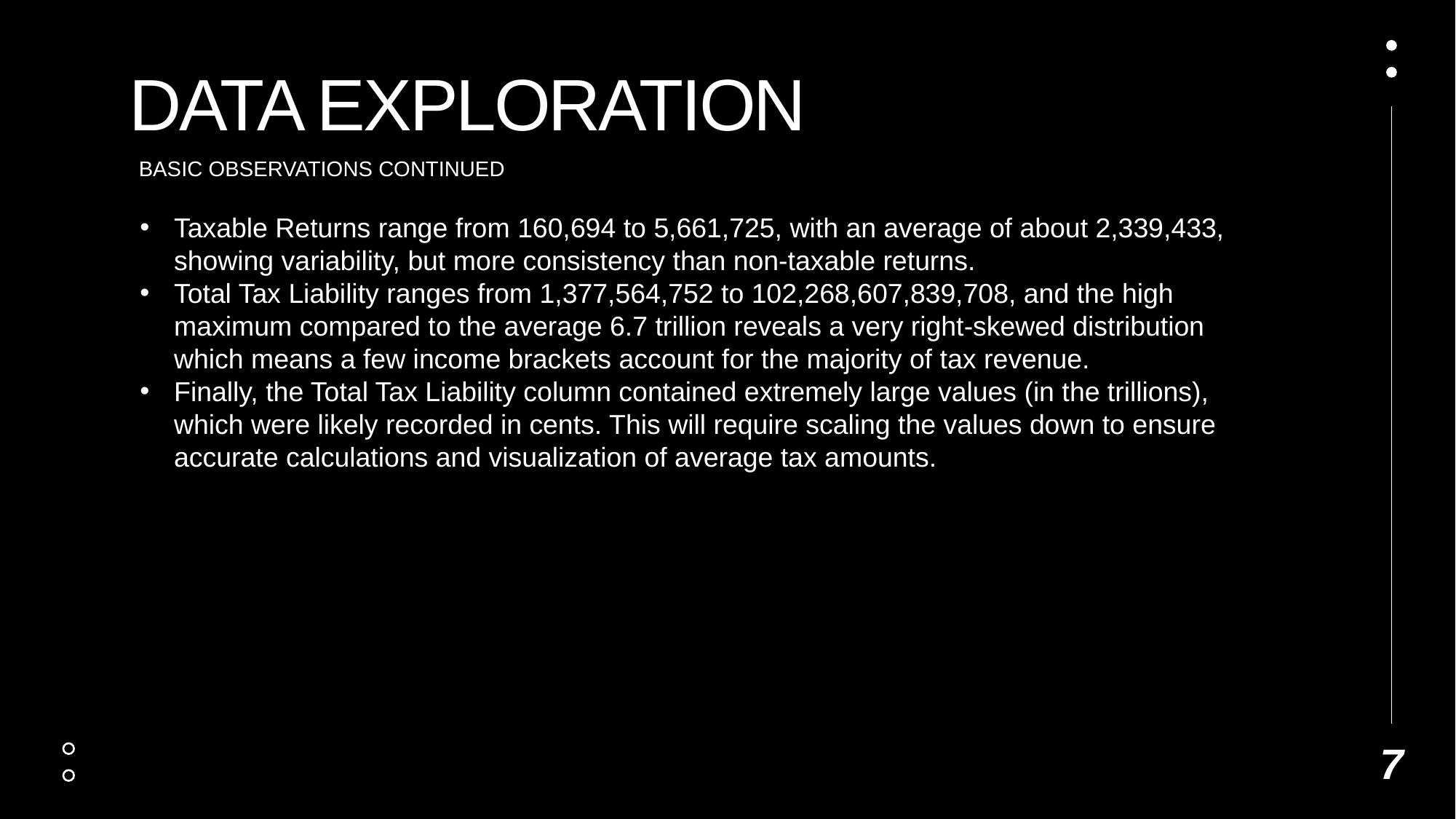

# Data exploration
Basic observations CONTINUED
Taxable Returns range from 160,694 to 5,661,725, with an average of about 2,339,433, showing variability, but more consistency than non-taxable returns.
Total Tax Liability ranges from 1,377,564,752 to 102,268,607,839,708, and the high maximum compared to the average 6.7 trillion reveals a very right-skewed distribution which means a few income brackets account for the majority of tax revenue.
Finally, the Total Tax Liability column contained extremely large values (in the trillions), which were likely recorded in cents. This will require scaling the values down to ensure accurate calculations and visualization of average tax amounts.
7